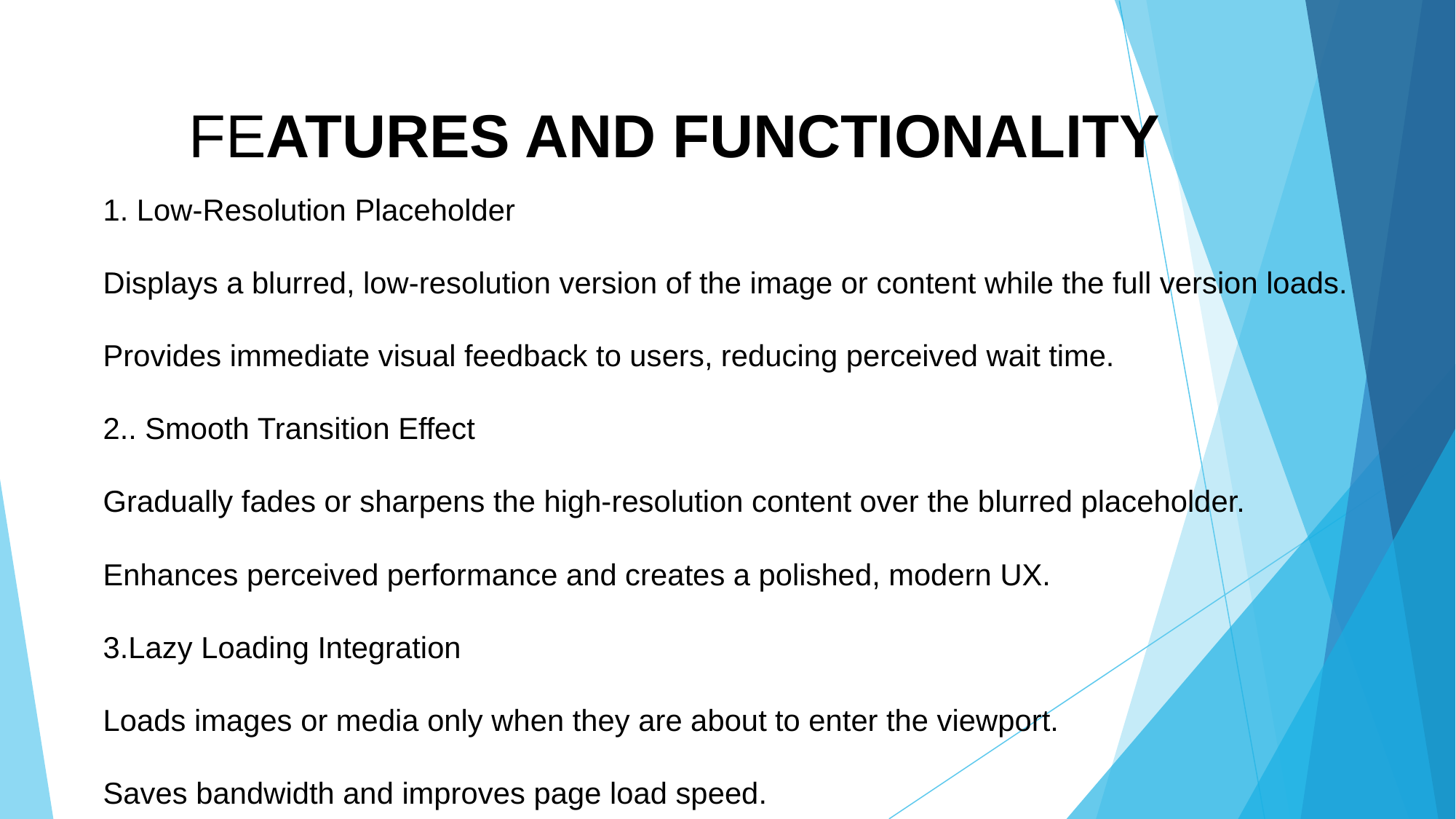

FEATURES AND FUNCTIONALITY
1. Low-Resolution Placeholder

Displays a blurred, low-resolution version of the image or content while the full version loads.

Provides immediate visual feedback to users, reducing perceived wait time.

2.. Smooth Transition Effect

Gradually fades or sharpens the high-resolution content over the blurred placeholder.

Enhances perceived performance and creates a polished, modern UX.

3.Lazy Loading Integration

Loads images or media only when they are about to enter the viewport.

Saves bandwidth and improves page load speed.